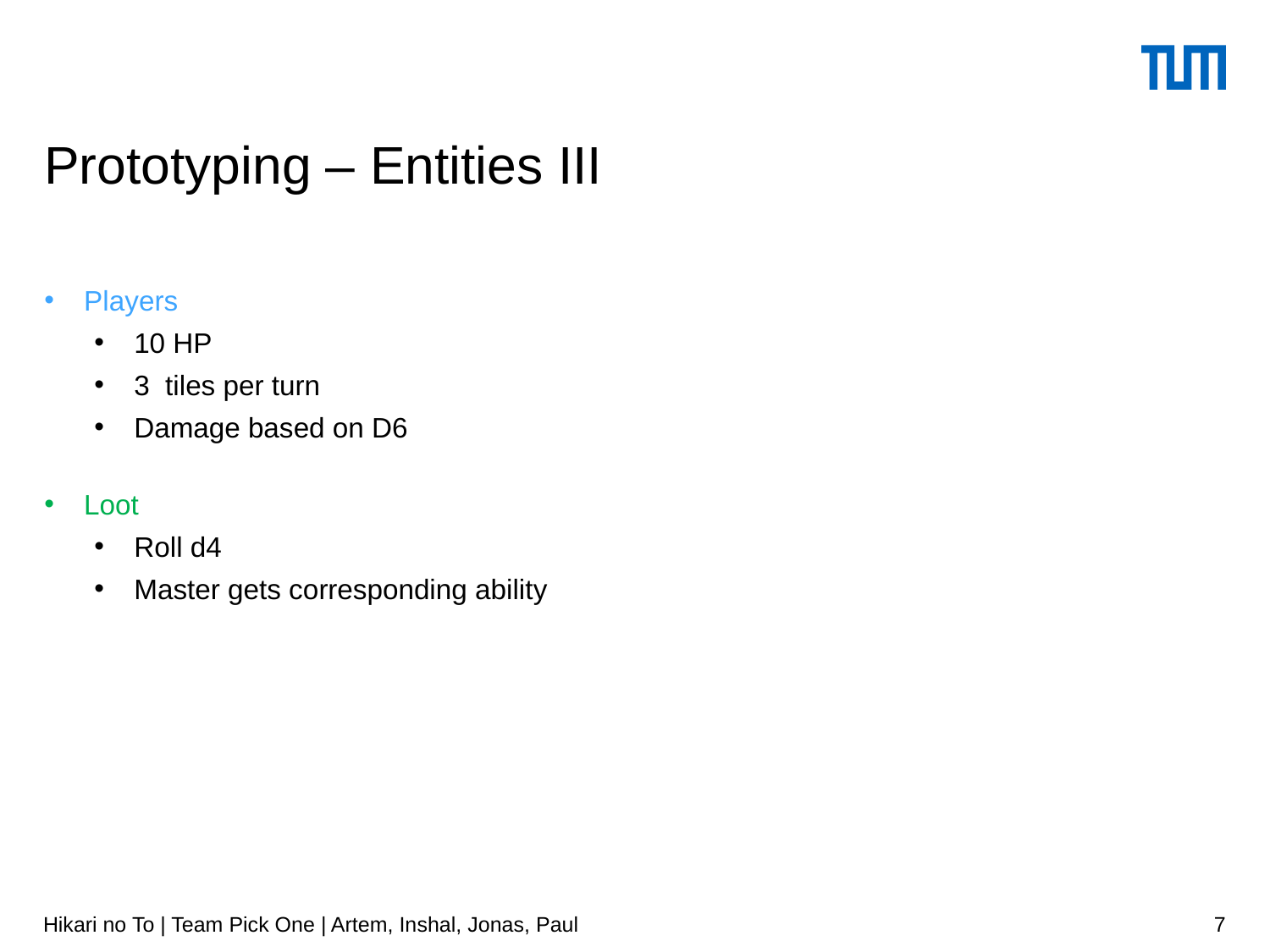

# Prototyping – Entities III

Players
10 HP
3  tiles per turn
Damage based on D6

Loot
Roll d4
Master gets corresponding ability
Hikari no To | Team Pick One | Artem, Inshal, Jonas, Paul
7